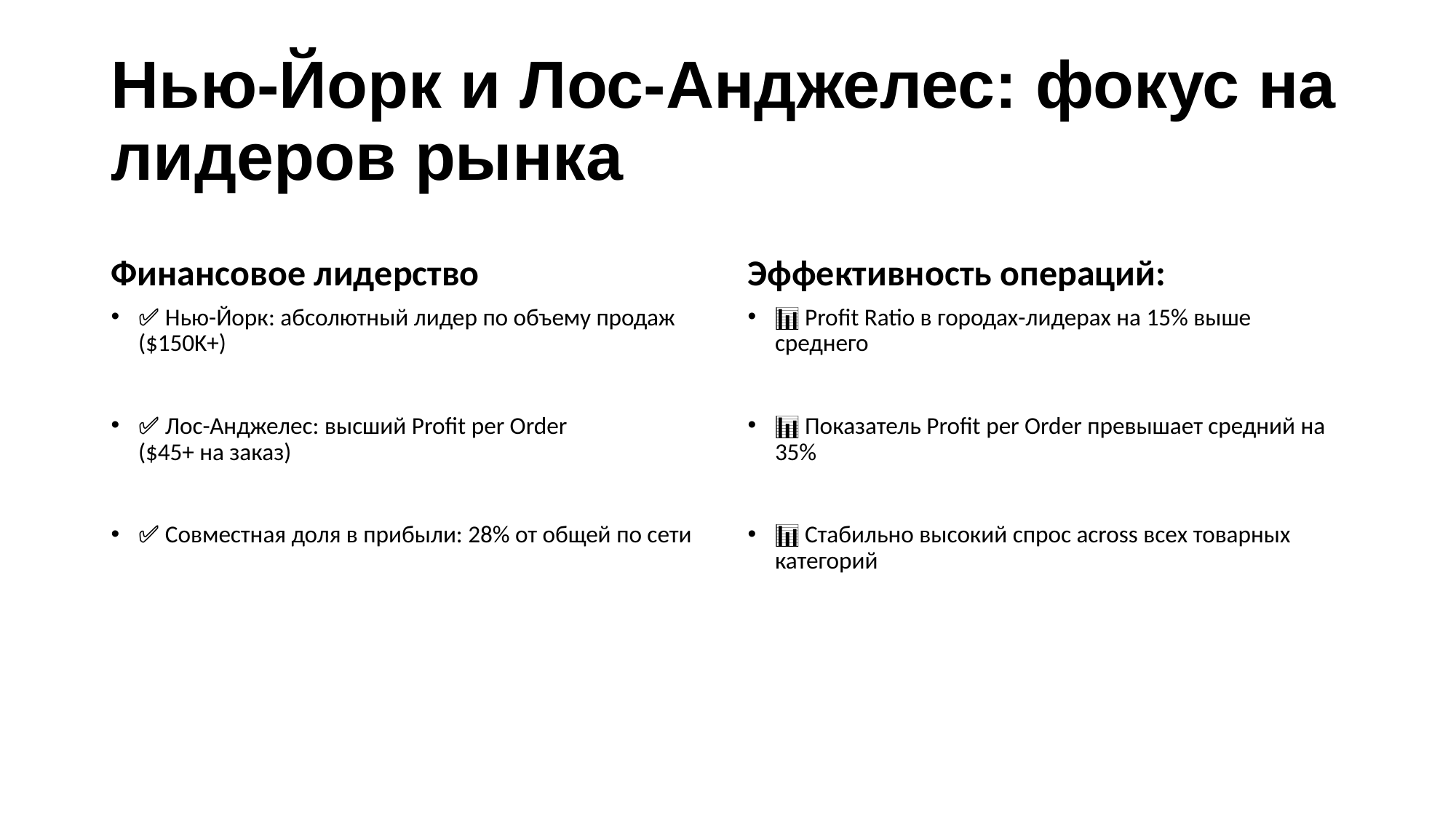

# Нью-Йорк и Лос-Анджелес: фокус на лидеров рынка
Финансовое лидерство
Эффективность операций:
✅ Нью-Йорк: абсолютный лидер по объему продаж ($150K+)

✅ Лос-Анджелес: высший Profit per Order               ($45+ на заказ)

✅ Совместная доля в прибыли: 28% от общей по сети
📊 Profit Ratio в городах-лидерах на 15% выше среднего

📊 Показатель Profit per Order превышает средний на 35%

📊 Стабильно высокий спрос across всех товарных категорий